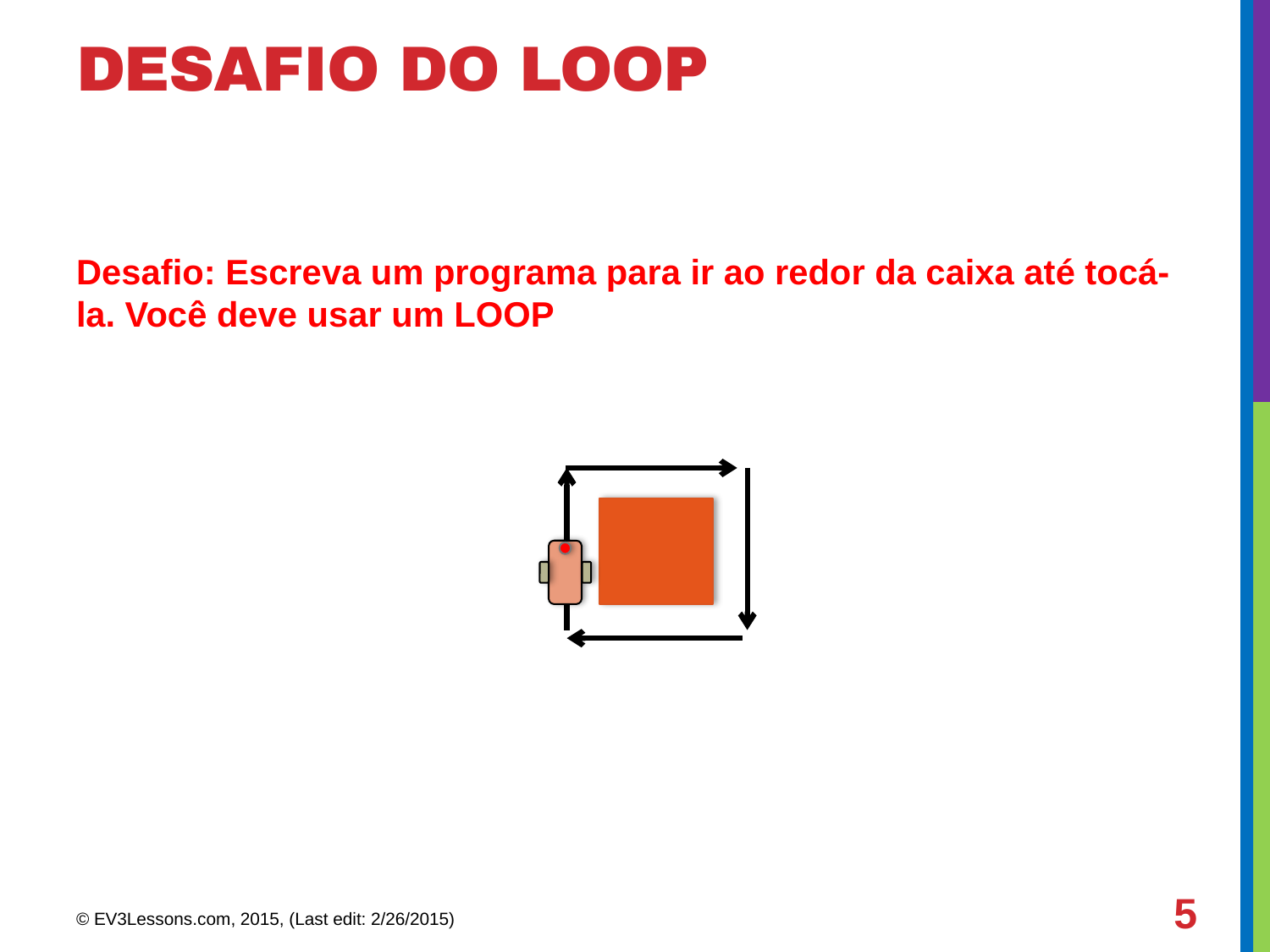

# Desafio do loop
Desafio: Escreva um programa para ir ao redor da caixa até tocá-la. Você deve usar um LOOP

5
© EV3Lessons.com, 2015, (Last edit: 2/26/2015)